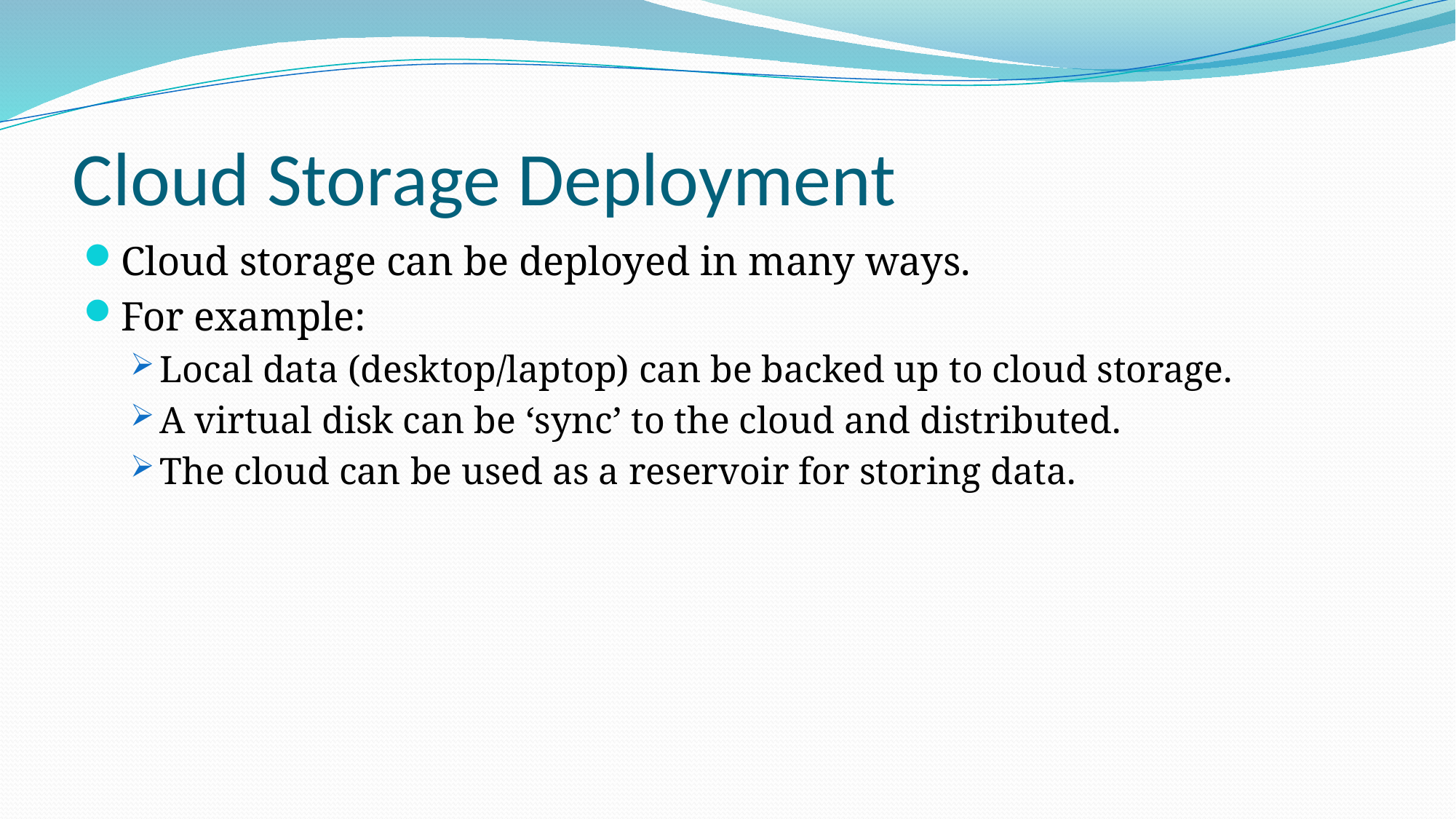

# Cloud Storage Deployment
Cloud storage can be deployed in many ways.
For example:
Local data (desktop/laptop) can be backed up to cloud storage.
A virtual disk can be ‘sync’ to the cloud and distributed.
The cloud can be used as a reservoir for storing data.